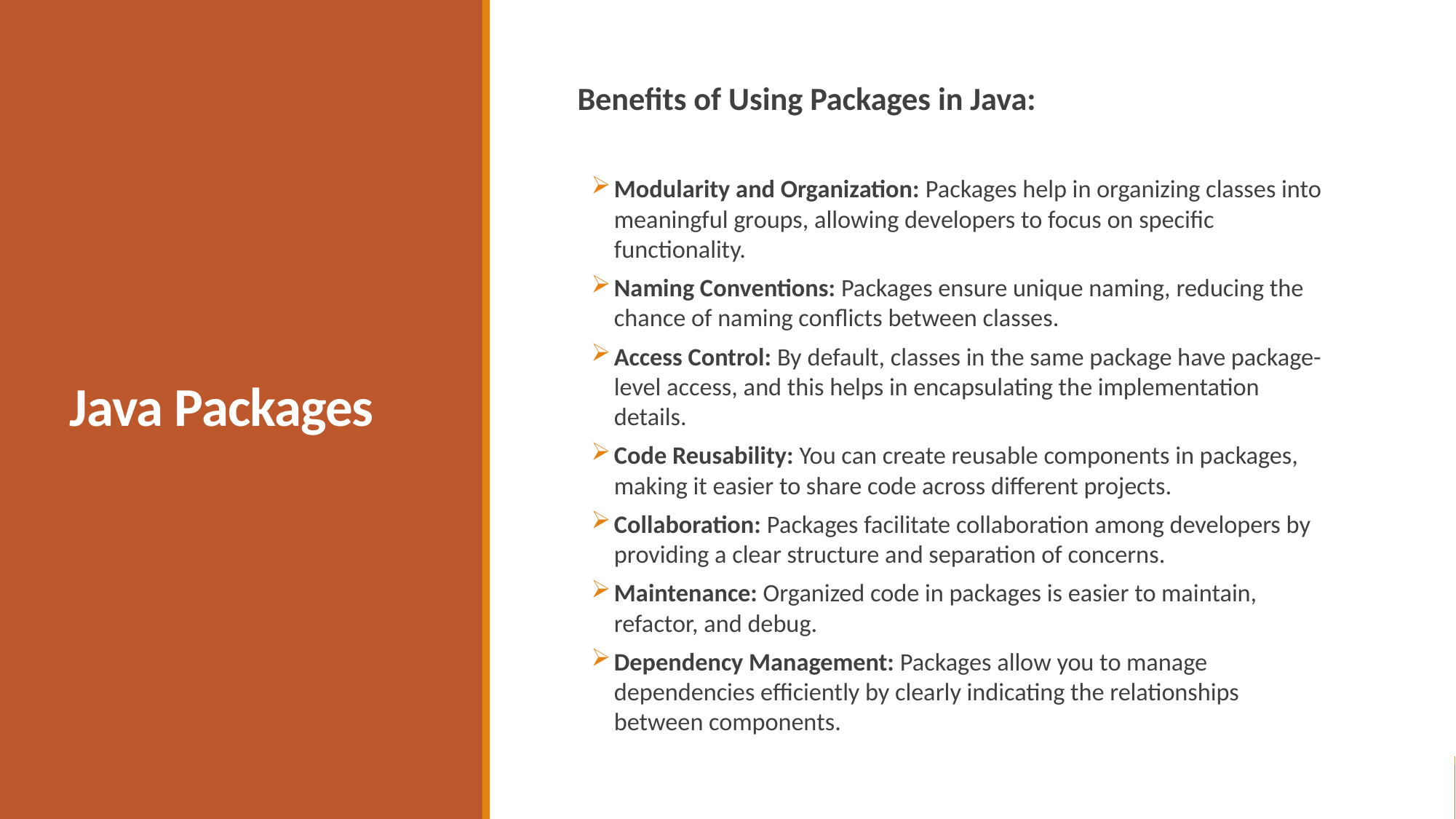

# Java Packages
Benefits of Using Packages in Java:

Modularity and Organization: Packages help in organizing classes into meaningful groups, allowing developers to focus on specific functionality.
Naming Conventions: Packages ensure unique naming, reducing the chance of naming conflicts between classes.
Access Control: By default, classes in the same package have package-level access, and this helps in encapsulating the implementation details.
Code Reusability: You can create reusable components in packages, making it easier to share code across different projects.
Collaboration: Packages facilitate collaboration among developers by providing a clear structure and separation of concerns.
Maintenance: Organized code in packages is easier to maintain, refactor, and debug.
Dependency Management: Packages allow you to manage dependencies efficiently by clearly indicating the relationships between components.